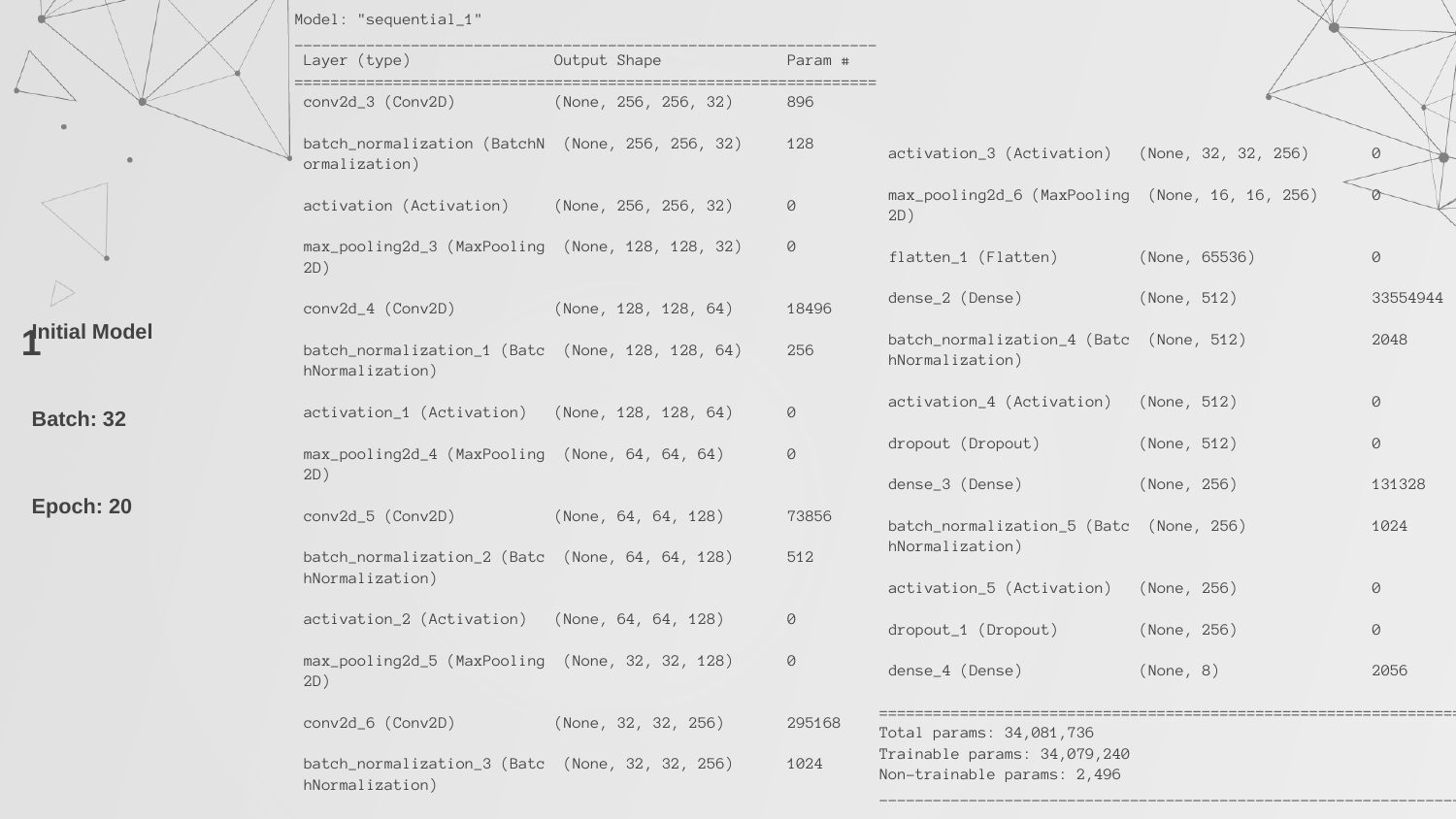

Model: "sequential_1"
_________________________________________________________________
 Layer (type)                Output Shape              Param #
=================================================================
 conv2d_3 (Conv2D)           (None, 256, 256, 32)      896

 batch_normalization (BatchN  (None, 256, 256, 32)     128
 ormalization)

 activation (Activation)     (None, 256, 256, 32)      0

 max_pooling2d_3 (MaxPooling  (None, 128, 128, 32)     0
 2D)

 conv2d_4 (Conv2D)           (None, 128, 128, 64)      18496

 batch_normalization_1 (Batc  (None, 128, 128, 64)     256
 hNormalization)

 activation_1 (Activation)   (None, 128, 128, 64)      0

 max_pooling2d_4 (MaxPooling  (None, 64, 64, 64)       0
 2D)

 conv2d_5 (Conv2D)           (None, 64, 64, 128)       73856

 batch_normalization_2 (Batc  (None, 64, 64, 128)      512
 hNormalization)

 activation_2 (Activation)   (None, 64, 64, 128)       0

 max_pooling2d_5 (MaxPooling  (None, 32, 32, 128)      0
 2D)

 conv2d_6 (Conv2D)           (None, 32, 32, 256)       295168

 batch_normalization_3 (Batc  (None, 32, 32, 256)      1024
 hNormalization)

 activation_3 (Activation)   (None, 32, 32, 256)       0

 max_pooling2d_6 (MaxPooling  (None, 16, 16, 256)      0
 2D)

 flatten_1 (Flatten)         (None, 65536)             0

 dense_2 (Dense)             (None, 512)               33554944

 batch_normalization_4 (Batc  (None, 512)              2048
 hNormalization)

 activation_4 (Activation)   (None, 512)               0

 dropout (Dropout)           (None, 512)               0

 dense_3 (Dense)             (None, 256)               131328

 batch_normalization_5 (Batc  (None, 256)              1024
 hNormalization)

 activation_5 (Activation)   (None, 256)               0

 dropout_1 (Dropout)         (None, 256)               0

 dense_4 (Dense)             (None, 8)                 2056

=================================================================
Total params: 34,081,736
Trainable params: 34,079,240
Non-trainable params: 2,496
_________________________________________________________________
1
Initial Model

Batch: 32

Epoch: 20